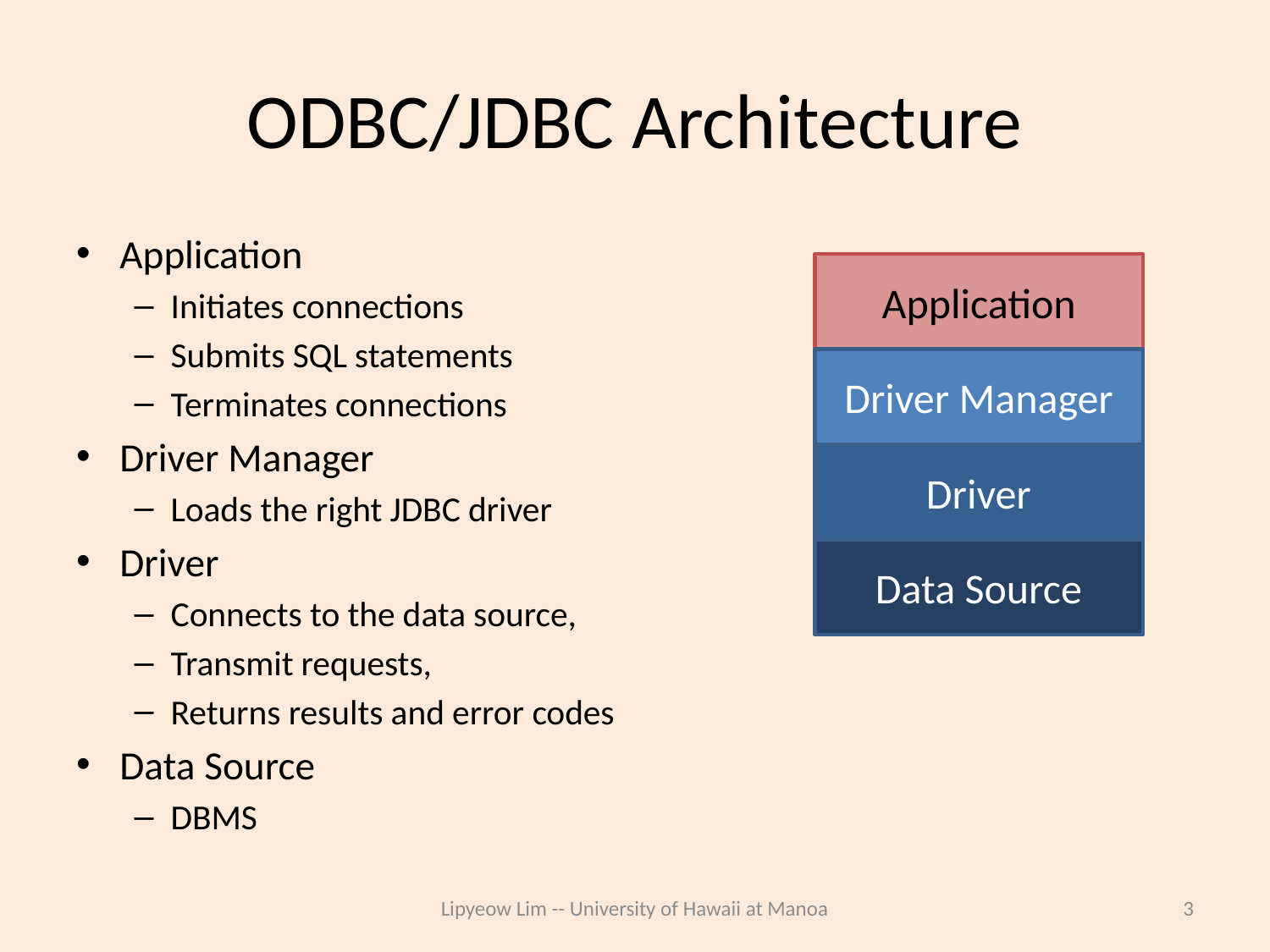

# ODBC/JDBC Architecture
Application
Initiates connections
Submits SQL statements
Terminates connections
Driver Manager
Loads the right JDBC driver
Driver
Connects to the data source,
Transmit requests,
Returns results and error codes
Data Source
DBMS
Application
Driver Manager
Driver
Data Source
Lipyeow Lim -- University of Hawaii at Manoa
3